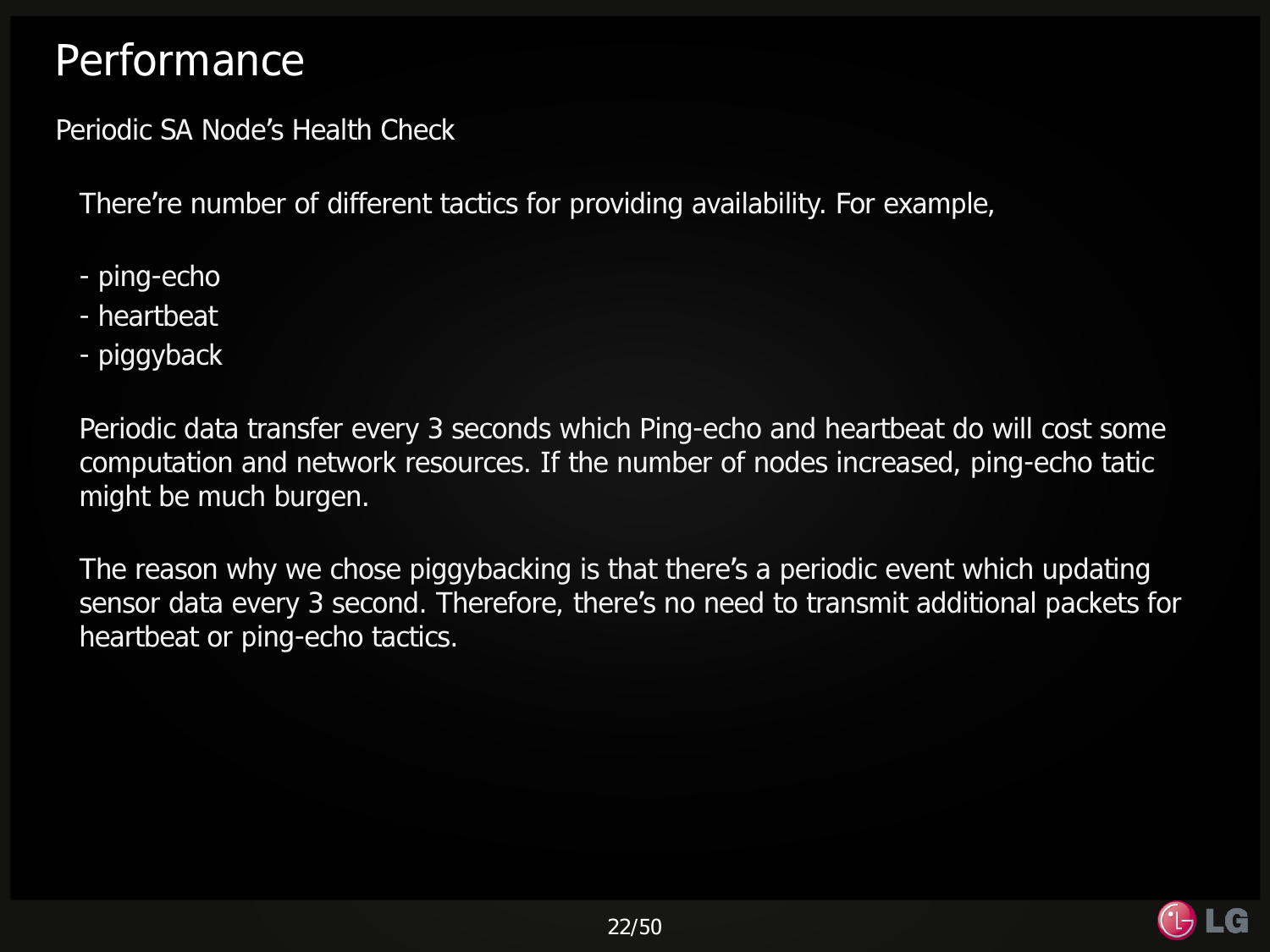

# Performance
Periodic SA Node’s Health Check
There’re number of different tactics for providing availability. For example,
- ping-echo
	- heartbeat
	- piggyback
Periodic data transfer every 3 seconds which Ping-echo and heartbeat do will cost some computation and network resources. If the number of nodes increased, ping-echo tatic might be much burgen.
The reason why we chose piggybacking is that there’s a periodic event which updating sensor data every 3 second. Therefore, there’s no need to transmit additional packets for heartbeat or ping-echo tactics.
22/50